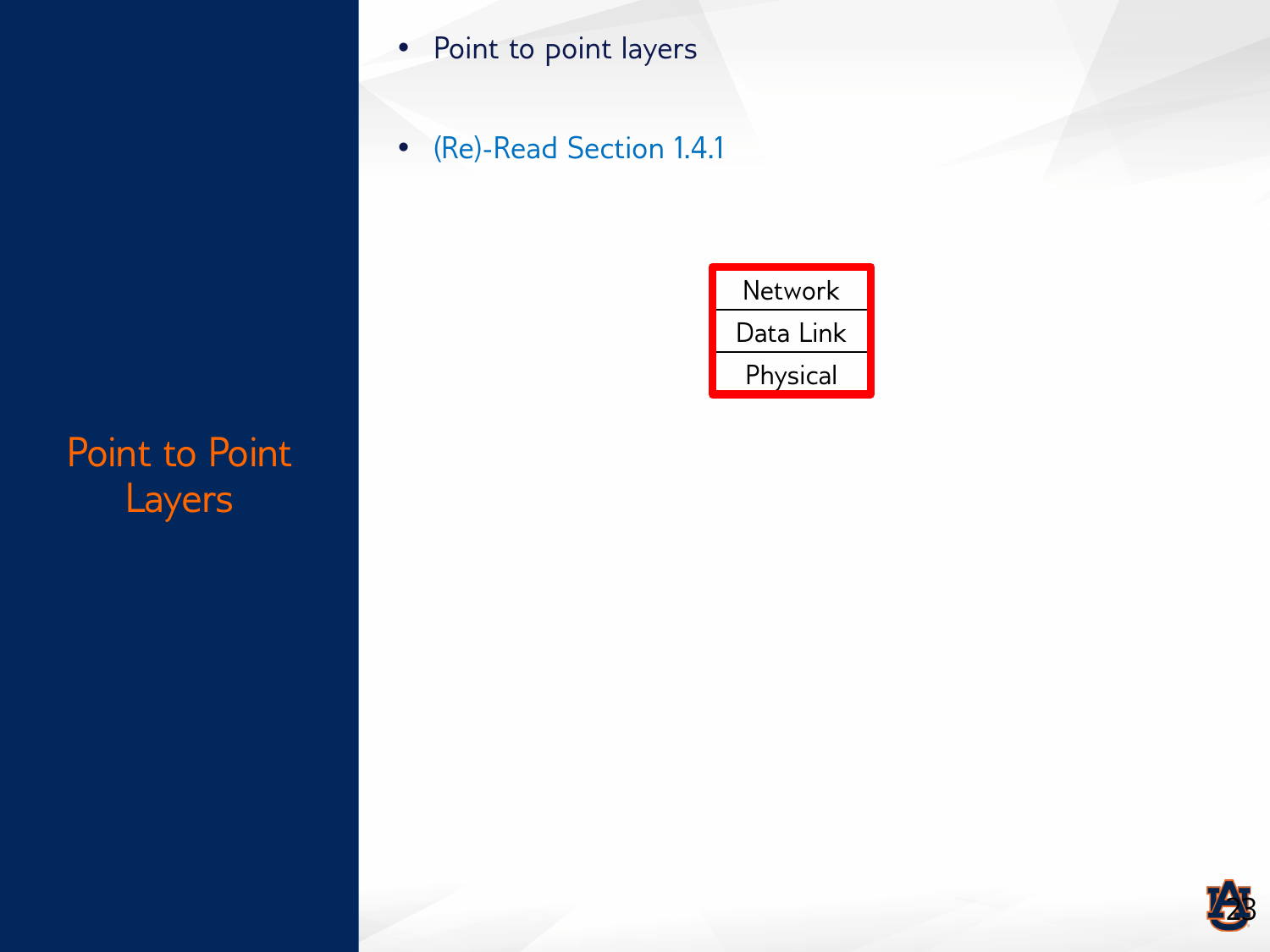

# Point to Point Layers

Point to point layers

(Re)-Read Section 1.4.1

Network
Data Link
Physical
23